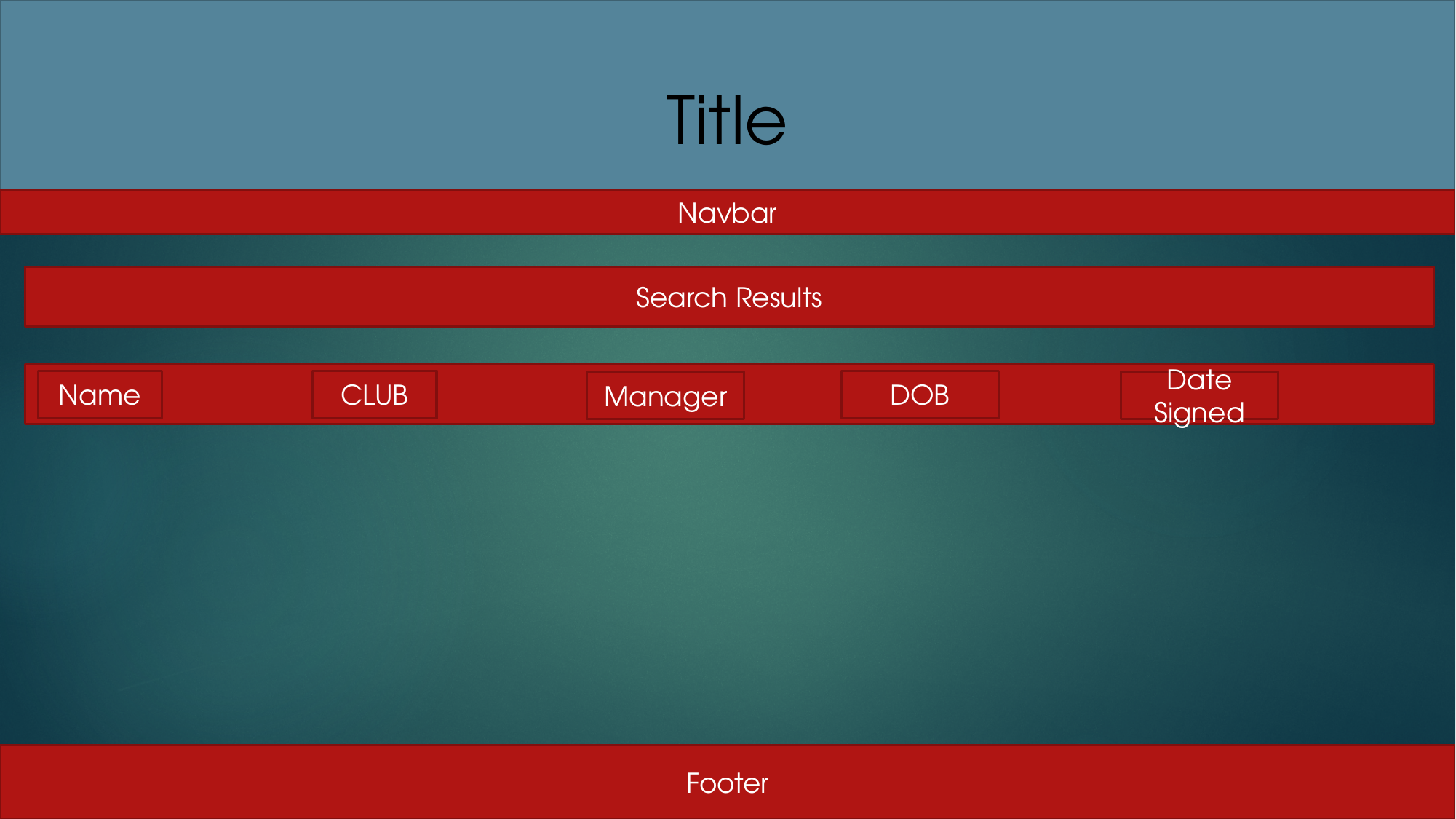

Title
# PlayerPage
Navbar
Search Results

Name
CLUB
DOB
Manager
Date Signed
Footer